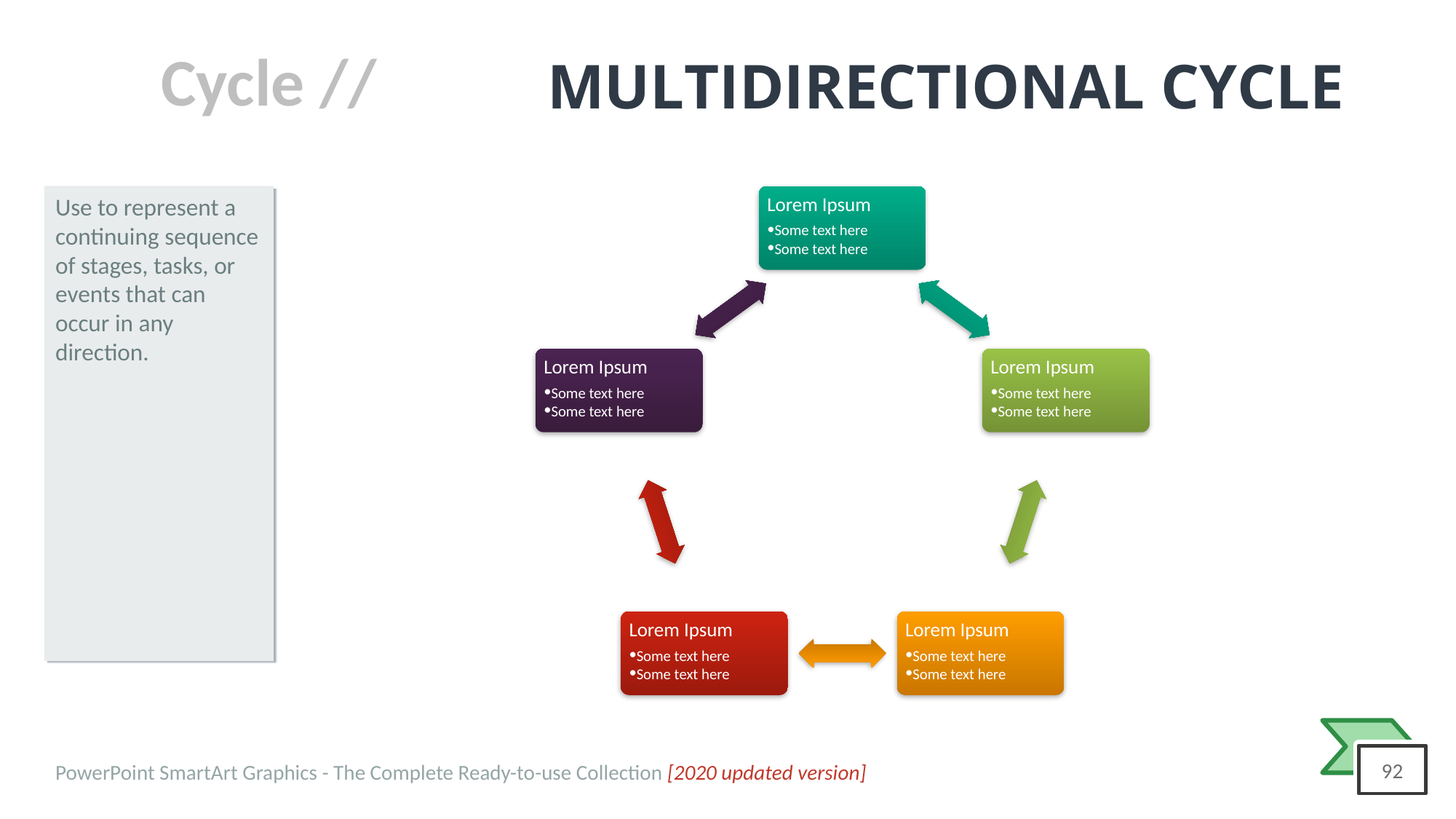

# MULTIDIRECTIONAL CYCLE
Use to represent a continuing sequence of stages, tasks, or events that can occur in any direction.

Lorem Ipsum
Some text here
Some text here

Lorem Ipsum
Some text here
Some text here
Lorem Ipsum
Some text here
Some text here

Lorem Ipsum
Some text here
Some text here
Lorem Ipsum
Some text here
Some text here

PowerPoint SmartArt Graphics - The Complete Ready-to-use Collection [2020 updated version]